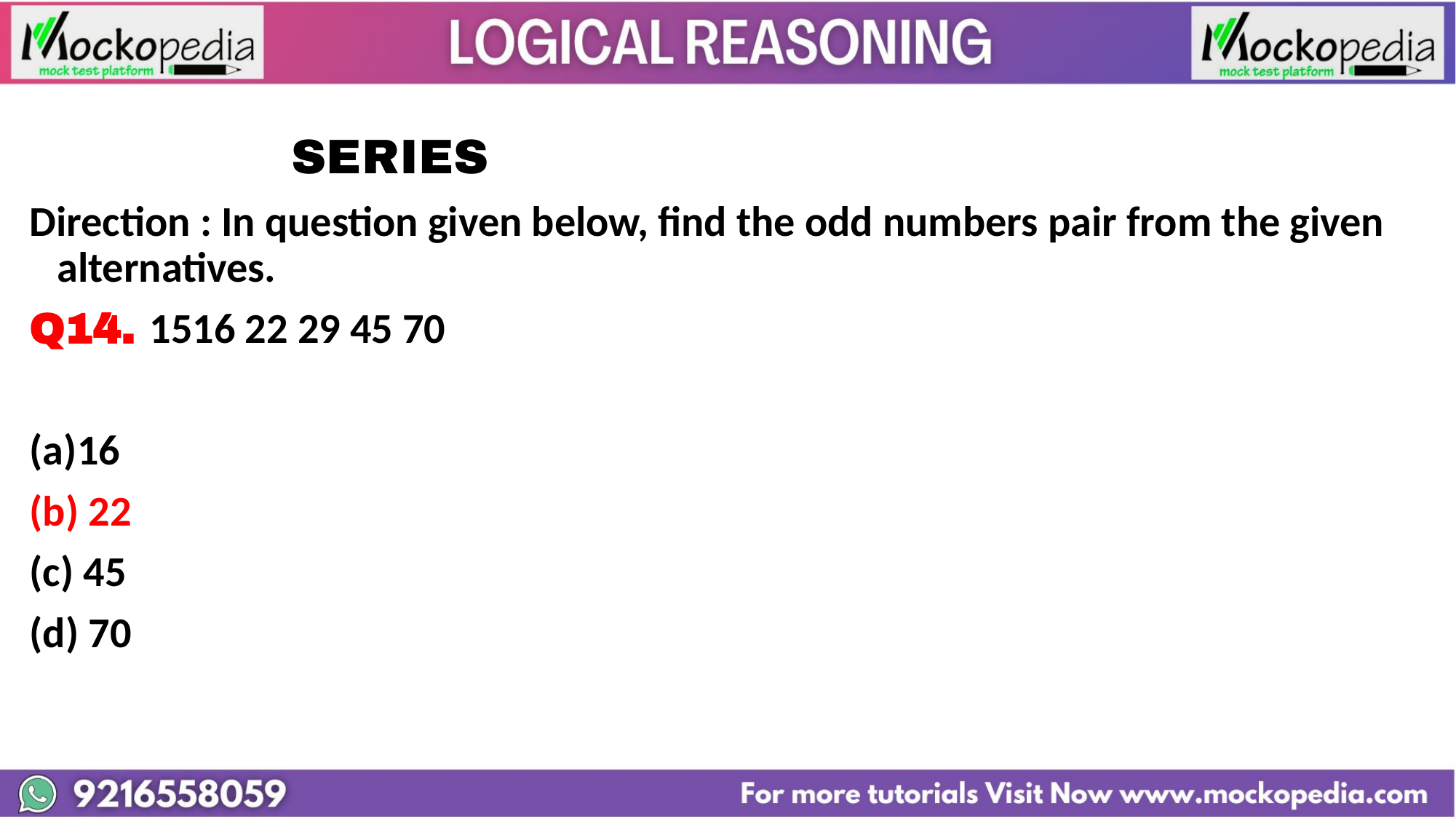

#
			 SERIES
Direction : In question given below, find the odd numbers pair from the given alternatives.
Q14. 1516 22 29 45 70

16
(b) 22
(c) 45
(d) 70